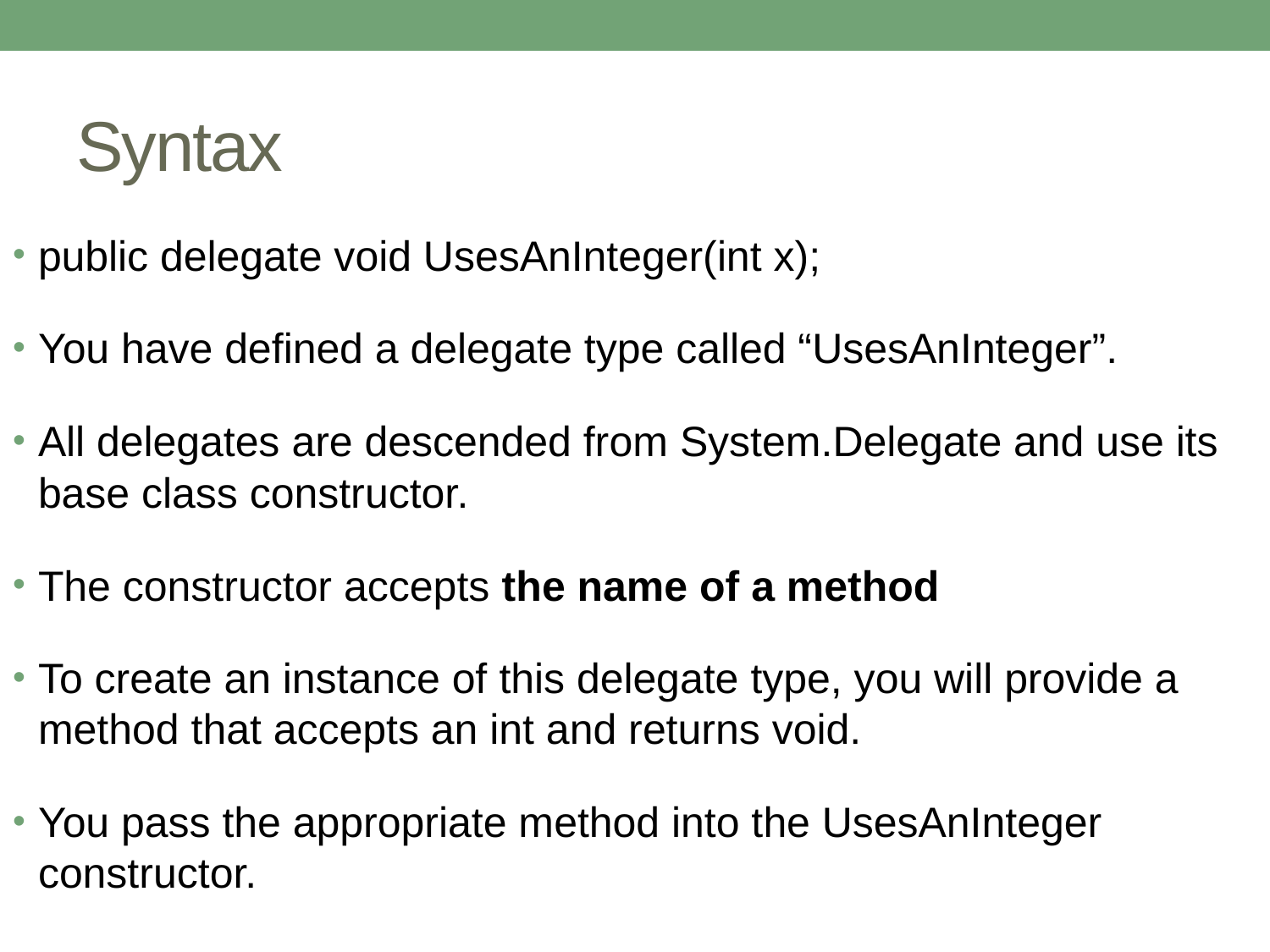

# Syntax
public delegate void UsesAnInteger(int x);
You have defined a delegate type called “UsesAnInteger”.
All delegates are descended from System.Delegate and use its base class constructor.
The constructor accepts the name of a method
To create an instance of this delegate type, you will provide a method that accepts an int and returns void.
You pass the appropriate method into the UsesAnInteger constructor.